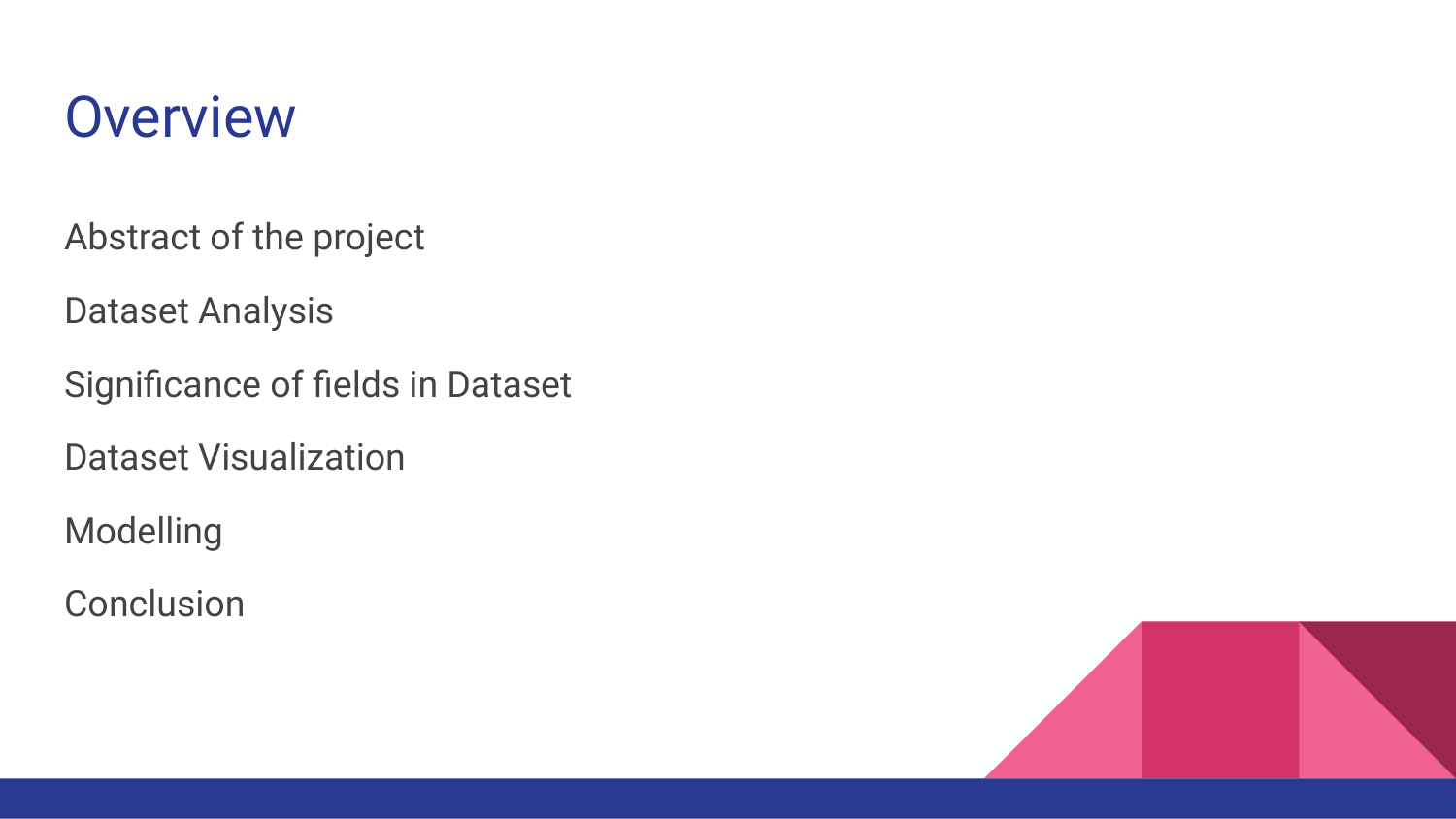

# Overview
Abstract of the project
Dataset Analysis
Significance of fields in Dataset
Dataset Visualization
Modelling
Conclusion